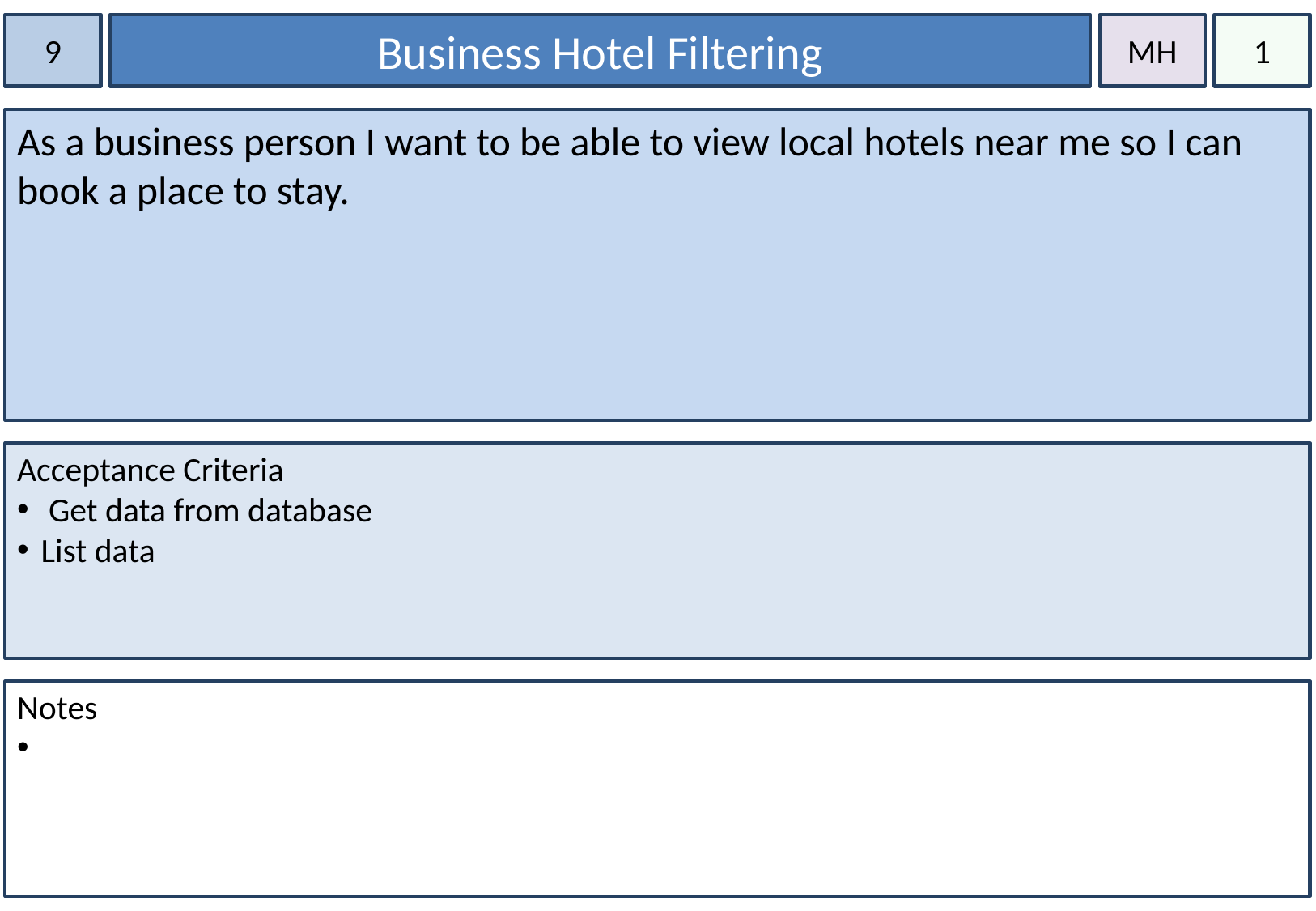

9
Business Hotel Filtering
MH
1
As a business person I want to be able to view local hotels near me so I can book a place to stay.
Acceptance Criteria
 Get data from database
List data
Notes